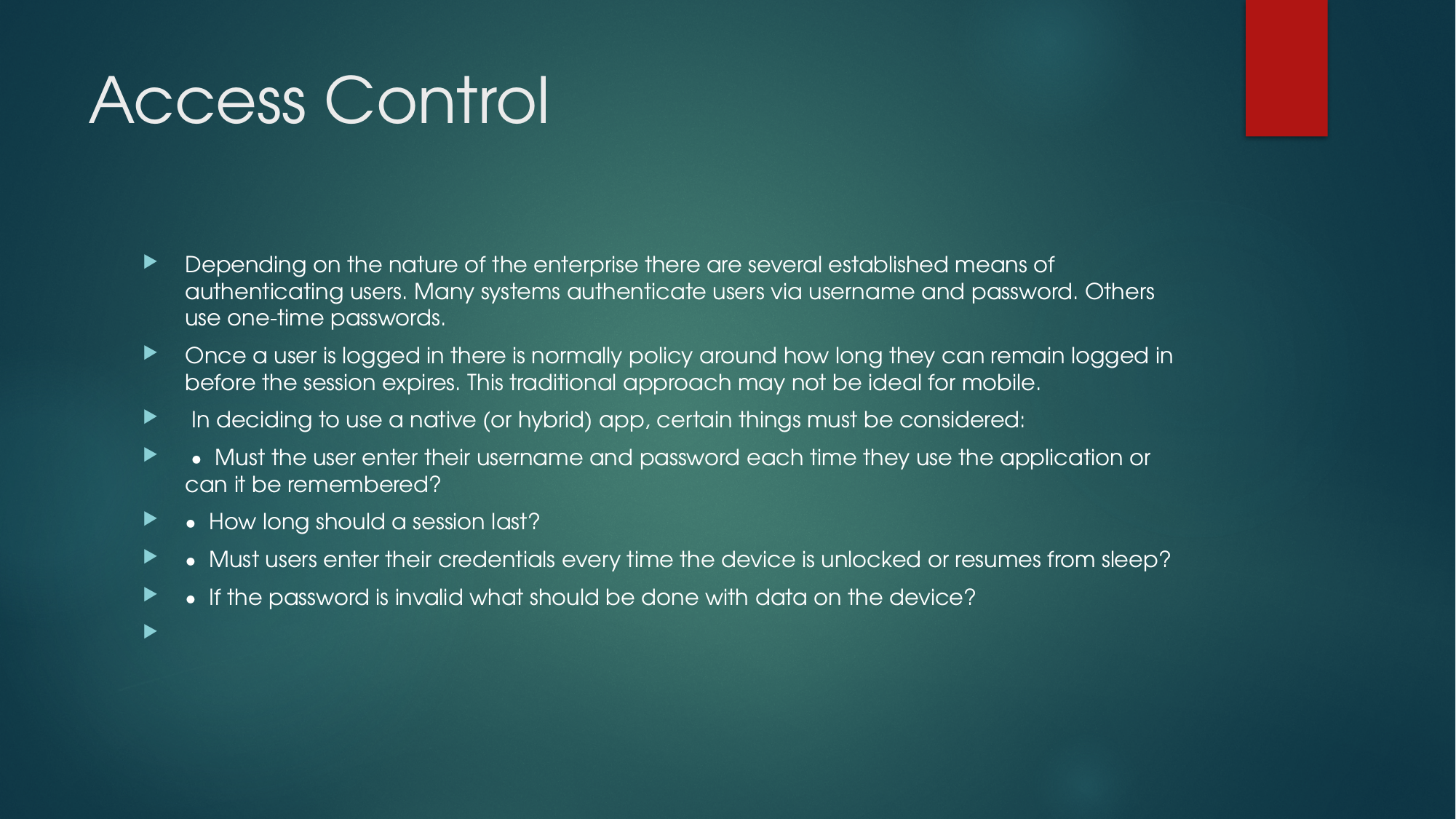

# Access Control
Depending on the nature of the enterprise there are several established means of authenticating users. Many systems authenticate users via username and password. Others  use one-time passwords.
Once a user is logged in there is normally policy around how long they can remain logged in before the session expires. This traditional approach may not be ideal for mobile.
 In deciding to use a native (or hybrid) app, certain things must be considered:
 •  Must the user enter their username and password each time they use the application or can it be remembered?
•  How long should a session last?
•  Must users enter their credentials every time the device is unlocked or resumes from sleep?
•  If the password is invalid what should be done with data on the device?